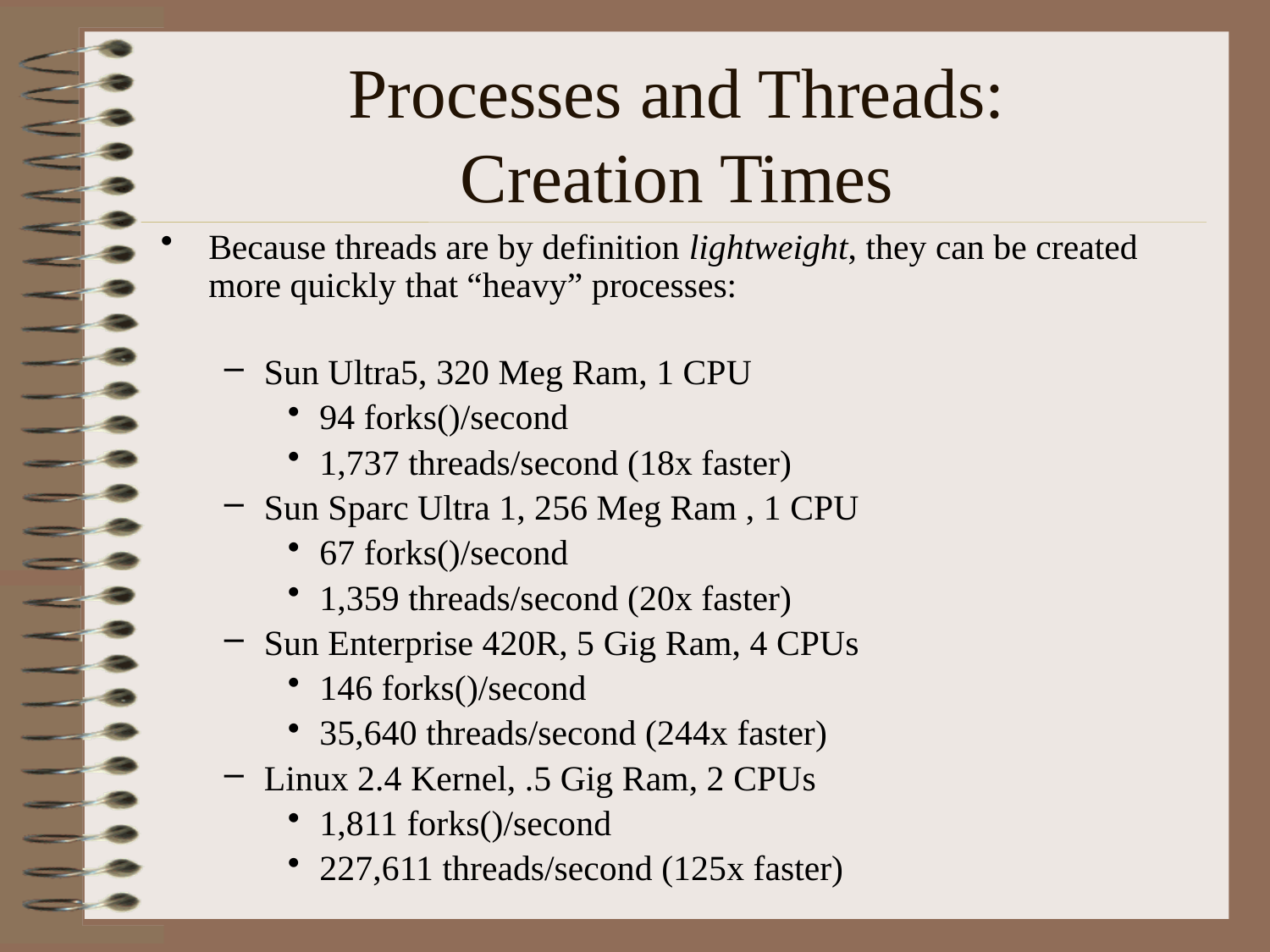

# Processes and Threads: Creation Times
Because threads are by definition lightweight, they can be created more quickly that “heavy” processes:
Sun Ultra5, 320 Meg Ram, 1 CPU
94 forks()/second
1,737 threads/second (18x faster)
Sun Sparc Ultra 1, 256 Meg Ram , 1 CPU
67 forks()/second
1,359 threads/second (20x faster)
Sun Enterprise 420R, 5 Gig Ram, 4 CPUs
146 forks()/second
35,640 threads/second (244x faster)
Linux 2.4 Kernel, .5 Gig Ram, 2 CPUs
1,811 forks()/second
227,611 threads/second (125x faster)